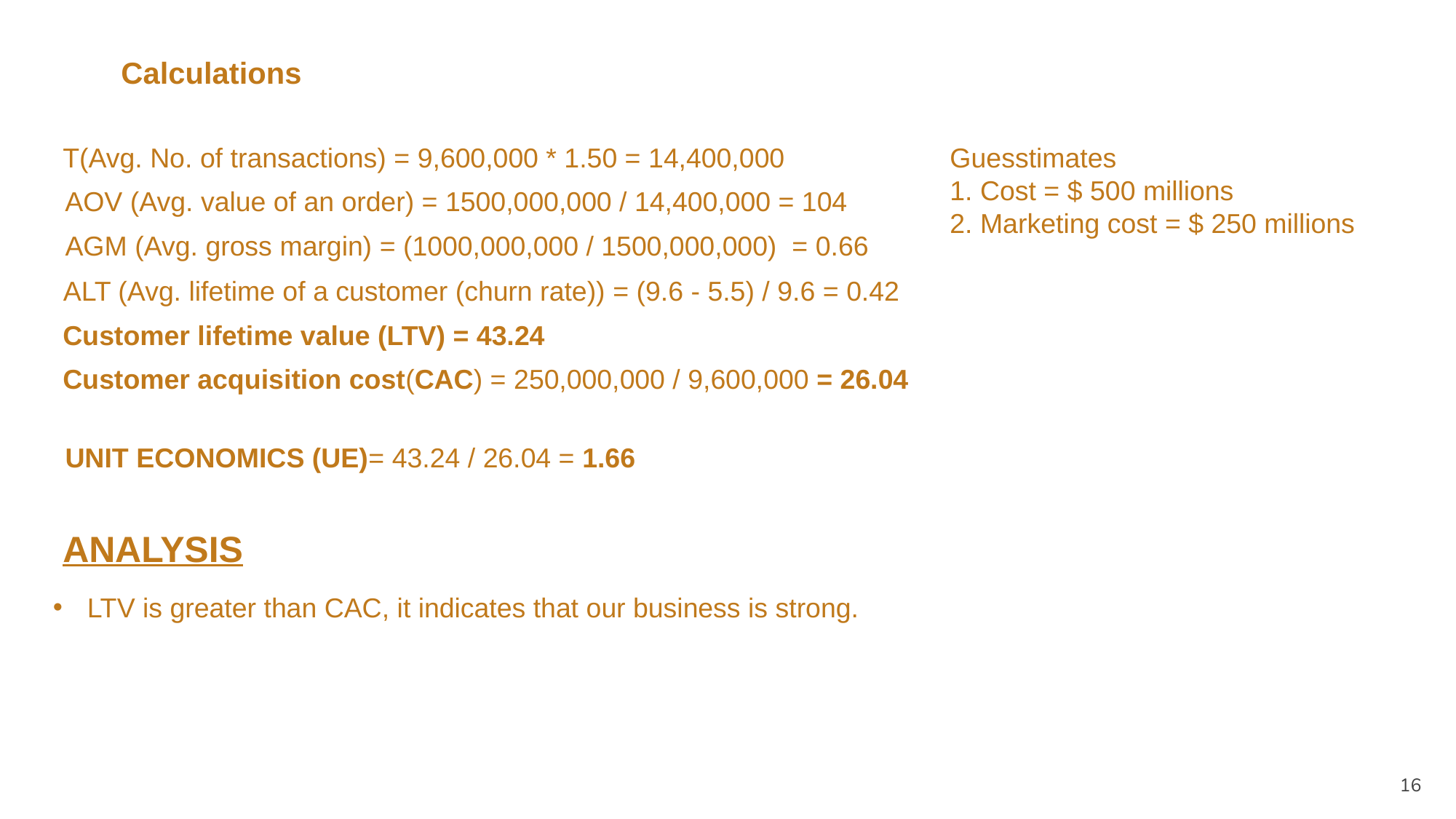

Calculations
Guesstimates
1. Cost = $ 500 millions
2. Marketing cost = $ 250 millions
T(Avg. No. of transactions) = 9,600,000 * 1.50 = 14,400,000
AOV (Avg. value of an order) = 1500,000,000 / 14,400,000 = 104
AGM (Avg. gross margin) = (1000,000,000 / 1500,000,000)  = 0.66
ALT (Avg. lifetime of a customer (churn rate)) = (9.6 - 5.5) / 9.6 = 0.42
Customer lifetime value (LTV) = 43.24
Customer acquisition cost(CAC) = 250,000,000 / 9,600,000 = 26.04
UNIT ECONOMICS (UE)= 43.24 / 26.04 = 1.66
ANALYSIS
LTV is greater than CAC, it indicates that our business is strong.

16